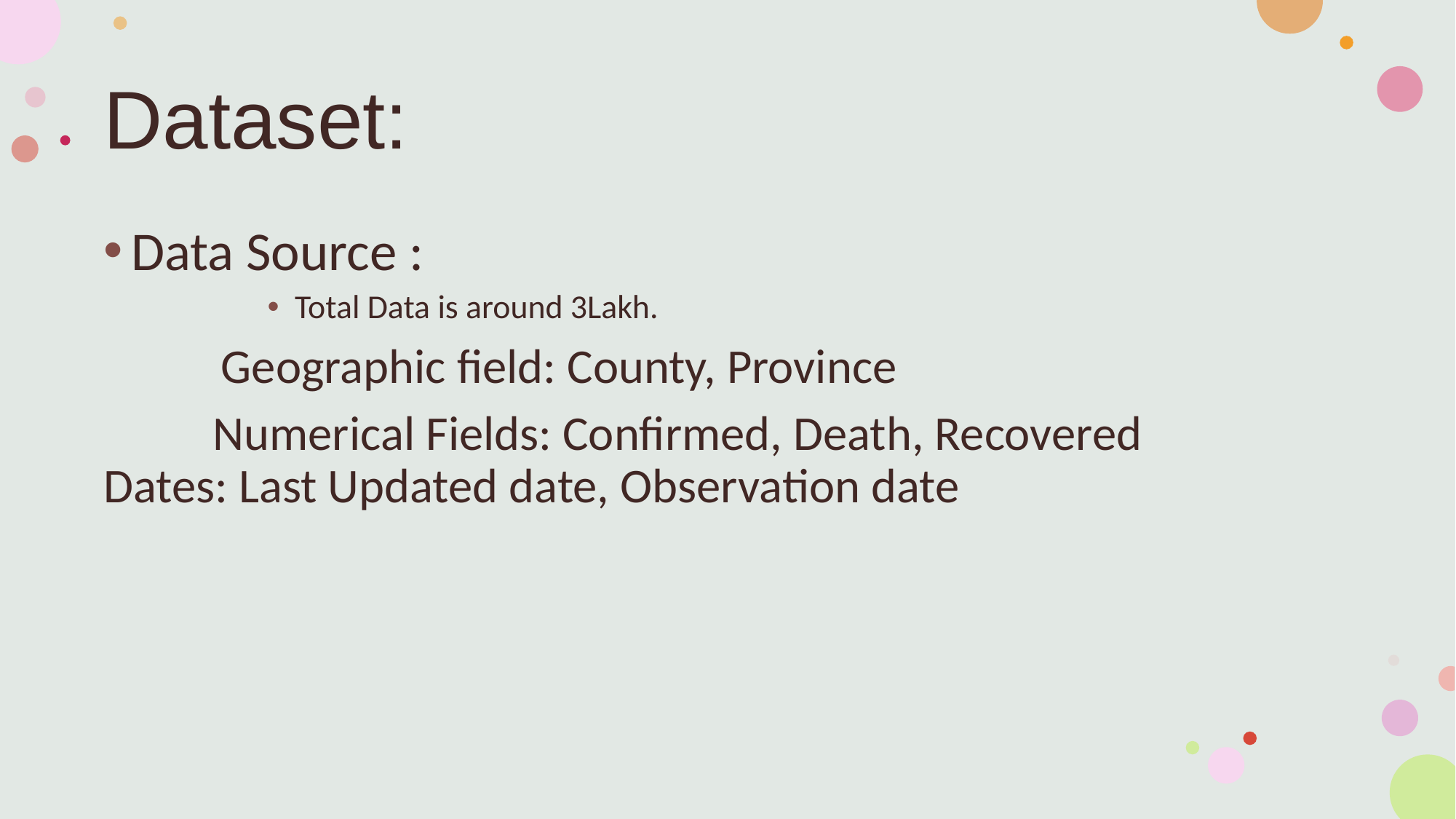

# Dataset:
Data Source :
Total Data is around 3Lakh.
                 Geographic field: County, Province
	Numerical Fields: Confirmed, Death, Recovered        	Dates: Last Updated date, Observation date